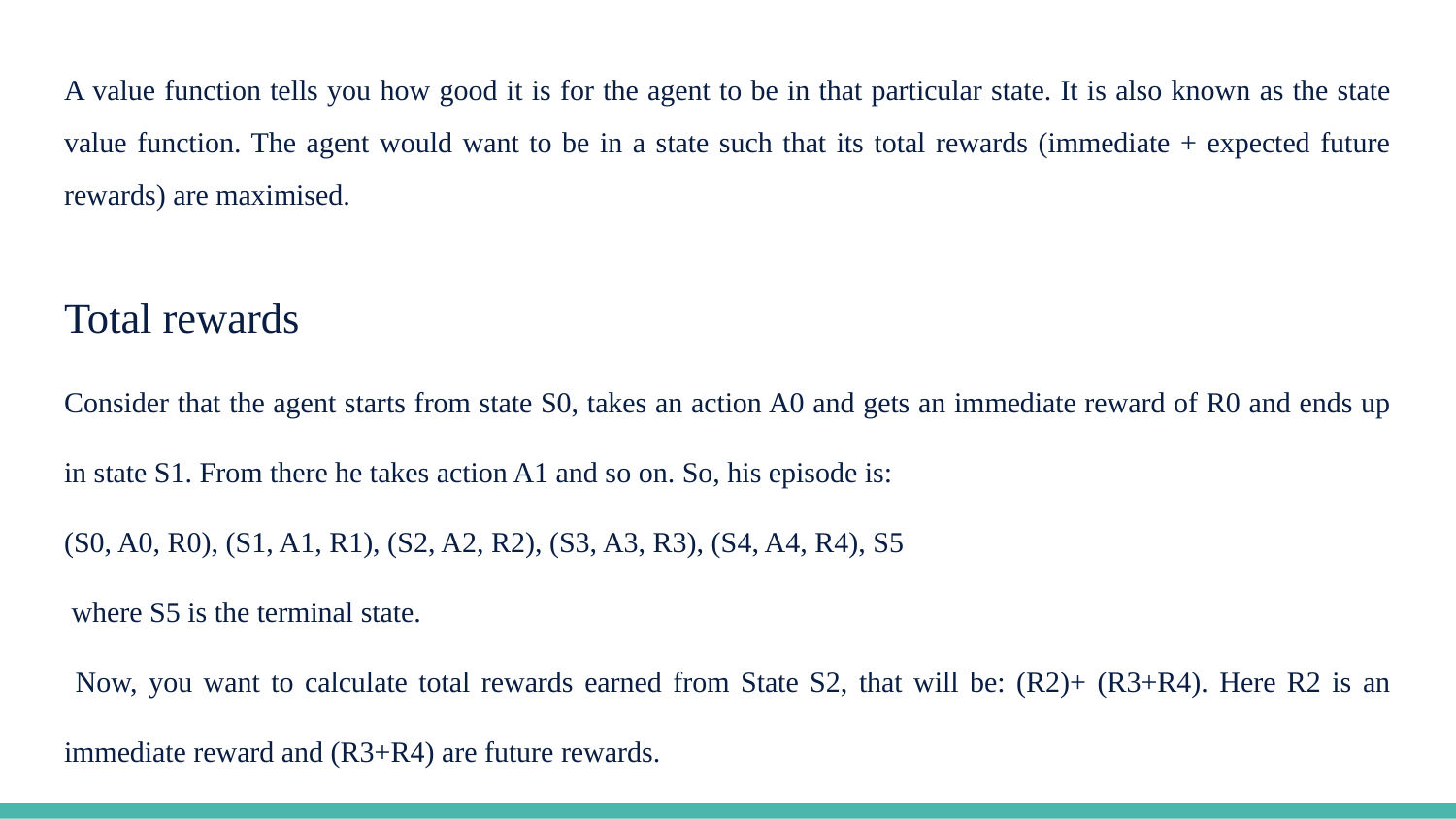

A value function tells you how good it is for the agent to be in that particular state. It is also known as the state value function. The agent would want to be in a state such that its total rewards (immediate + expected future rewards) are maximised.
Total rewards
Consider that the agent starts from state S0, takes an action A0 and gets an immediate reward of R0 and ends up in state S1. From there he takes action A1 and so on. So, his episode is:
(S0, A0, R0), (S1, A1, R1), (S2, A2, R2), (S3, A3, R3), (S4, A4, R4), S5
 where S5 is the terminal state.
 Now, you want to calculate total rewards earned from State S2, that will be: (R2)+ (R3+R4). Here R2 is an immediate reward and (R3+R4) are future rewards.